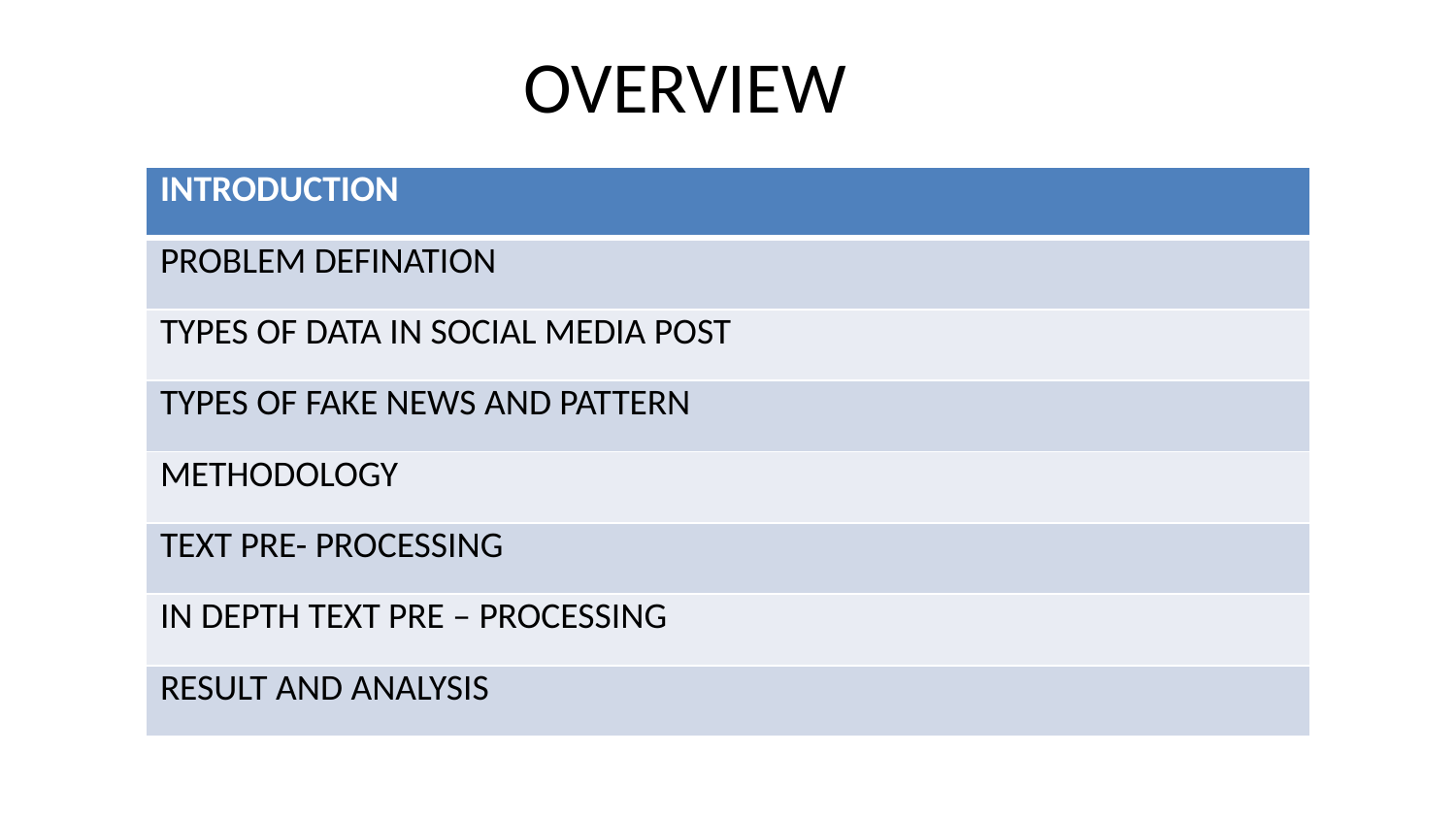

OVERVIEW
| INTRODUCTION |
| --- |
| PROBLEM DEFINATION |
| TYPES OF DATA IN SOCIAL MEDIA POST |
| TYPES OF FAKE NEWS AND PATTERN |
| METHODOLOGY |
| TEXT PRE- PROCESSING |
| IN DEPTH TEXT PRE – PROCESSING |
| RESULT AND ANALYSIS |